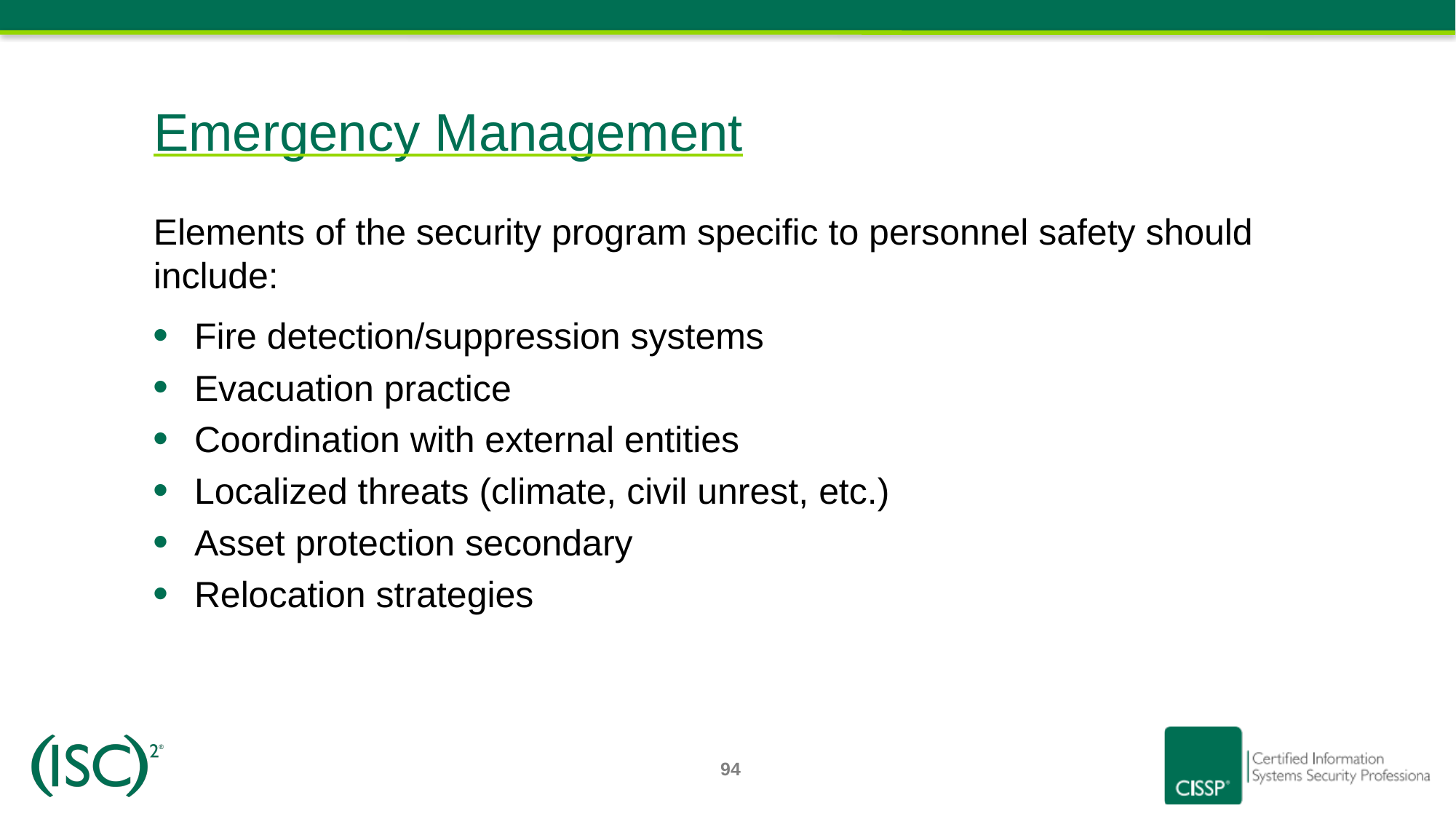

# Emergency Management
Elements of the security program specific to personnel safety should include:
Fire detection/suppression systems
Evacuation practice
Coordination with external entities
Localized threats (climate, civil unrest, etc.)
Asset protection secondary
Relocation strategies